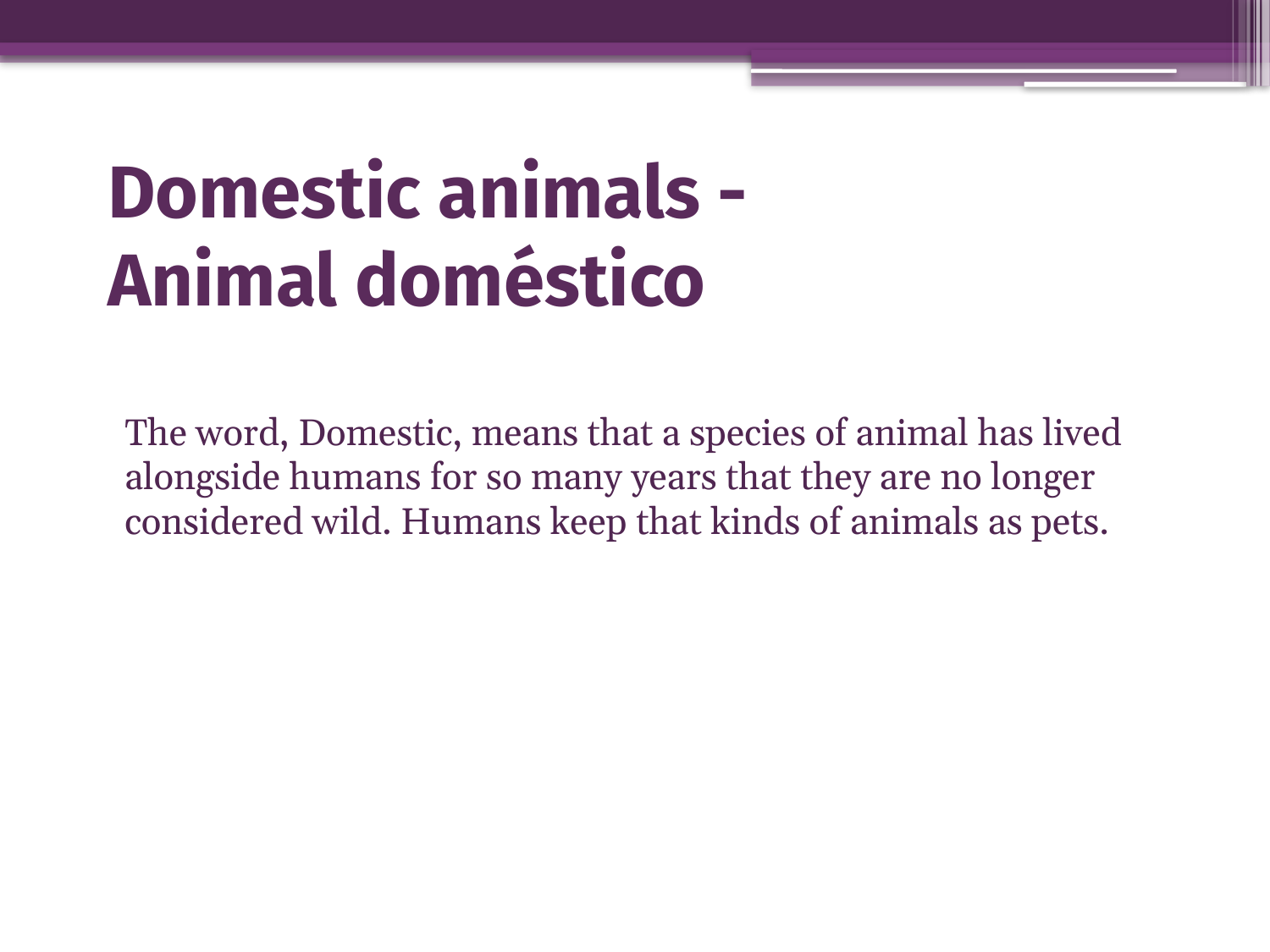

# Domestic animals - Animal doméstico
The word, Domestic, means that a species of animal has lived alongside humans for so many years that they are no longer considered wild. Humans keep that kinds of animals as pets.